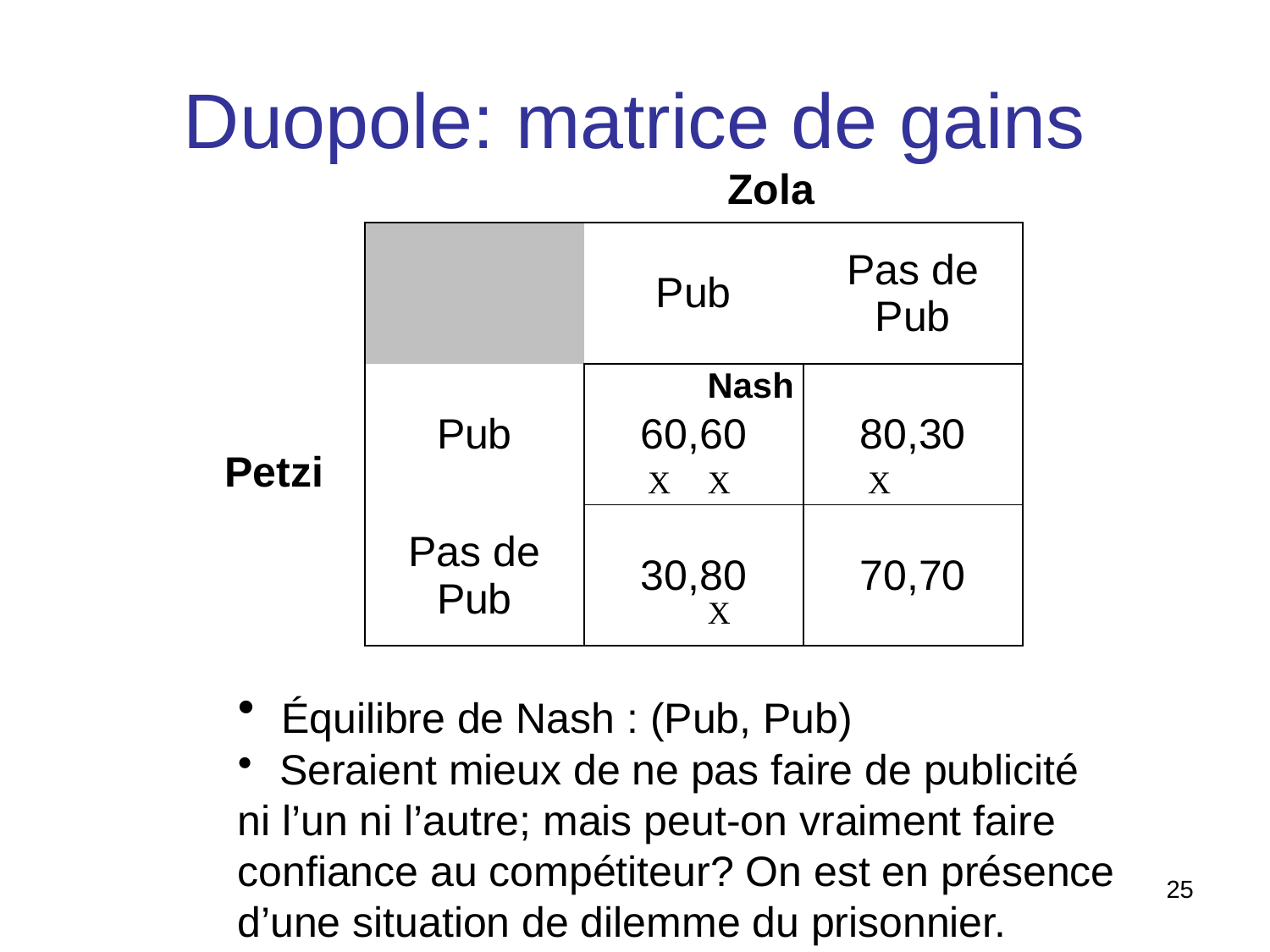

# Duopole: matrice de gains
Zola
|  | Pub | Pas de Pub |
| --- | --- | --- |
| Pub | 60,60 | 80,30 |
| Pas de Pub | 30,80 | 70,70 |
Nash
Petzi
X
X
X
X
 Équilibre de Nash : (Pub, Pub)
 Seraient mieux de ne pas faire de publicité
ni l’un ni l’autre; mais peut-on vraiment faire
confiance au compétiteur? On est en présence
d’une situation de dilemme du prisonnier.
25